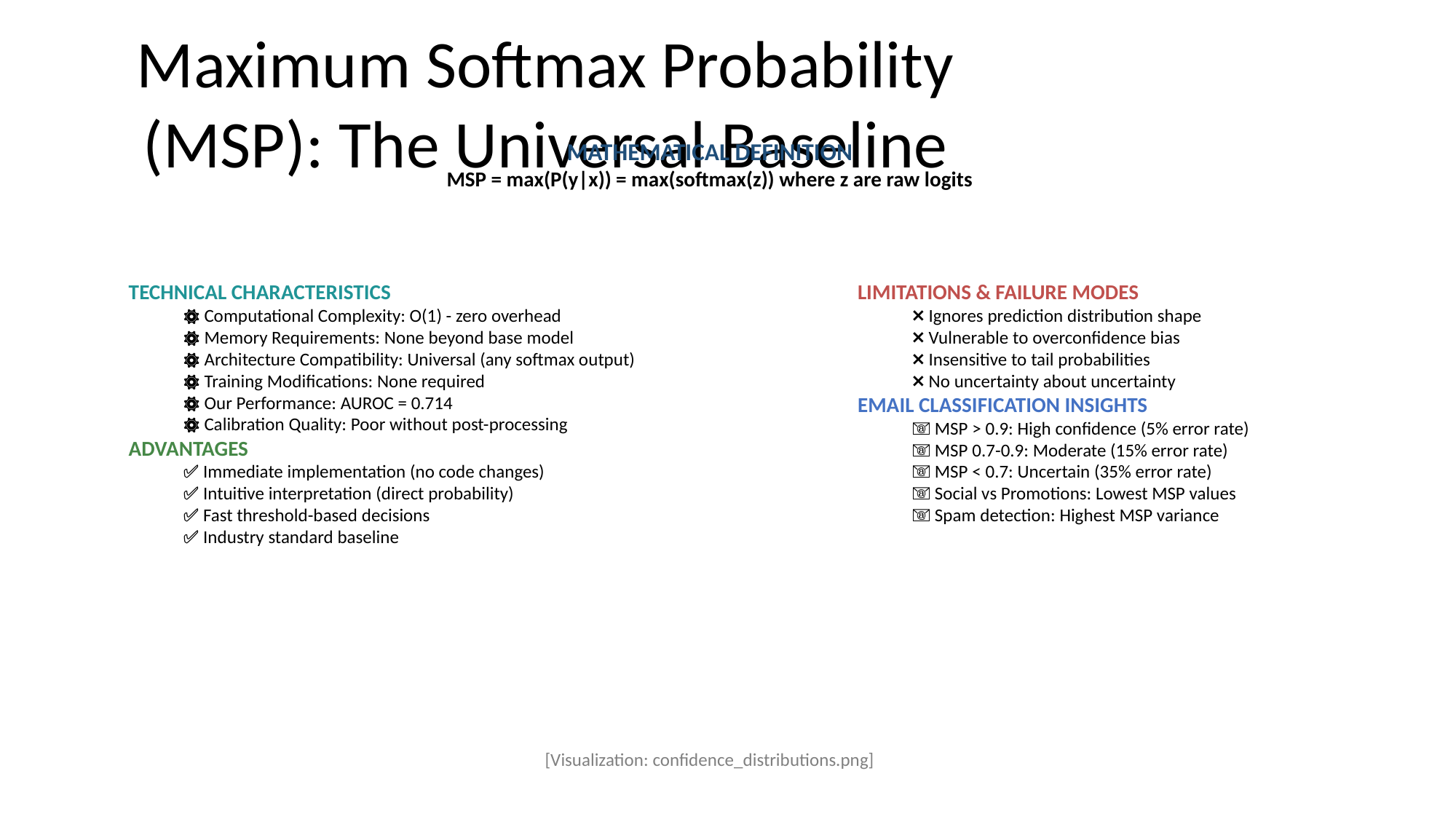

# Maximum Softmax Probability (MSP): The Universal Baseline
MATHEMATICAL DEFINITION
MSP = max(P(y|x)) = max(softmax(z)) where z are raw logits

TECHNICAL CHARACTERISTICS
⚙️ Computational Complexity: O(1) - zero overhead
⚙️ Memory Requirements: None beyond base model
⚙️ Architecture Compatibility: Universal (any softmax output)
⚙️ Training Modifications: None required
⚙️ Our Performance: AUROC = 0.714
⚙️ Calibration Quality: Poor without post-processing
ADVANTAGES
✅ Immediate implementation (no code changes)
✅ Intuitive interpretation (direct probability)
✅ Fast threshold-based decisions
✅ Industry standard baseline
LIMITATIONS & FAILURE MODES
❌ Ignores prediction distribution shape
❌ Vulnerable to overconfidence bias
❌ Insensitive to tail probabilities
❌ No uncertainty about uncertainty
EMAIL CLASSIFICATION INSIGHTS
📧 MSP > 0.9: High confidence (5% error rate)
📧 MSP 0.7-0.9: Moderate (15% error rate)
📧 MSP < 0.7: Uncertain (35% error rate)
📧 Social vs Promotions: Lowest MSP values
📧 Spam detection: Highest MSP variance
[Visualization: confidence_distributions.png]